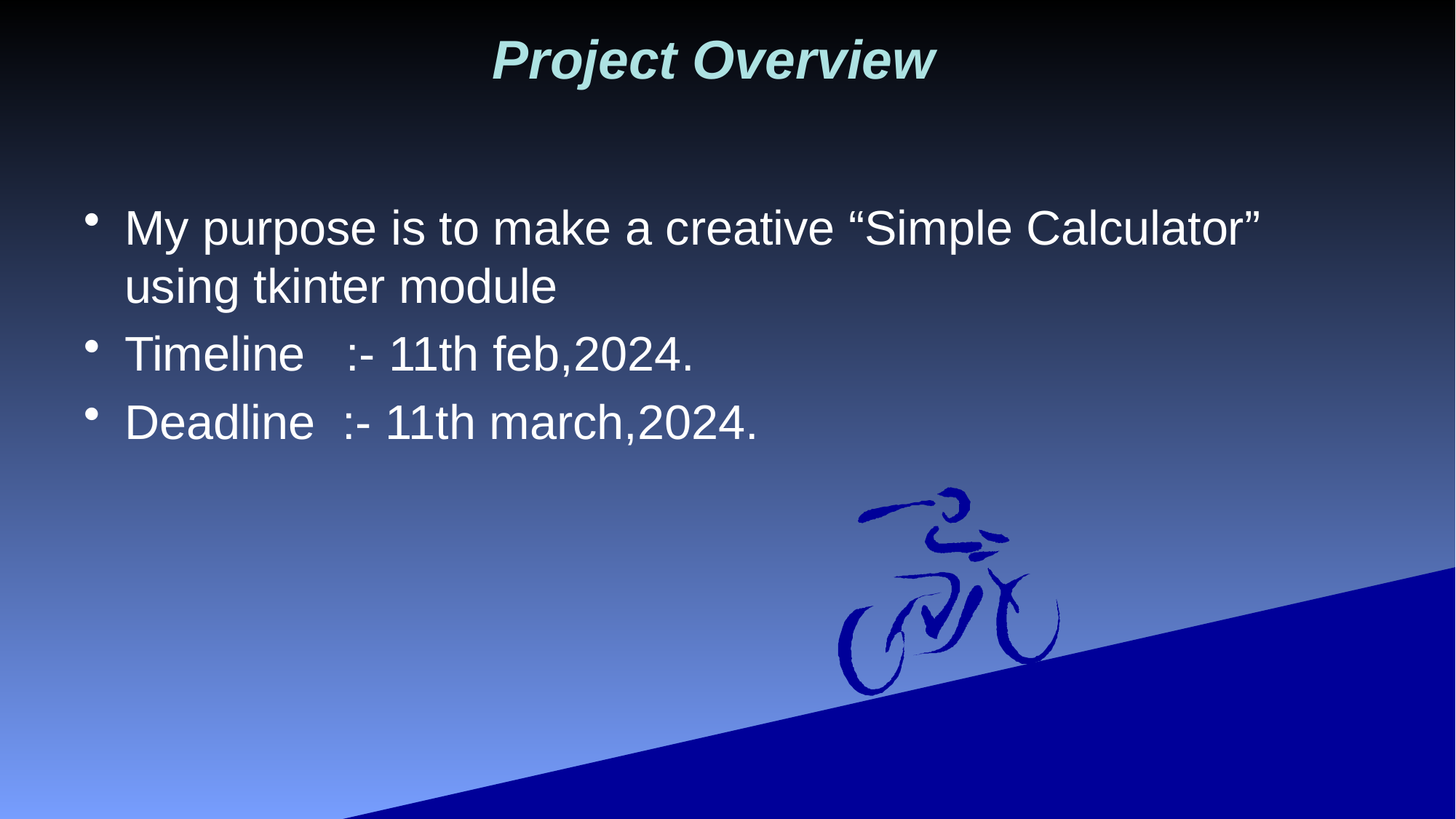

# Project Overview
My purpose is to make a creative “Simple Calculator” using tkinter module
Timeline   :- 11th feb,2024.
Deadline  :- 11th march,2024.